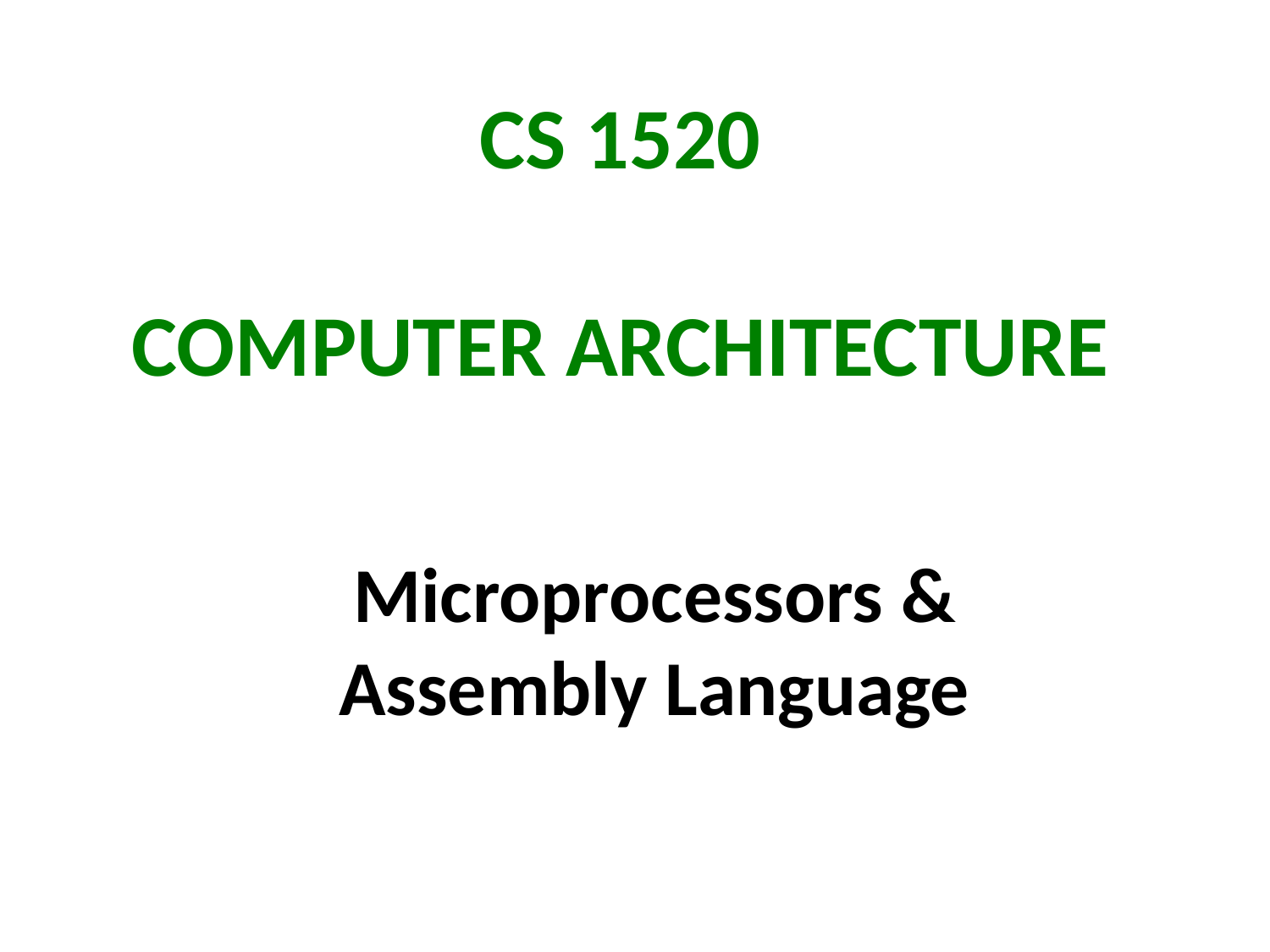

CS 1520
COMPUTER ARCHITECTURE
Microprocessors &
Assembly Language